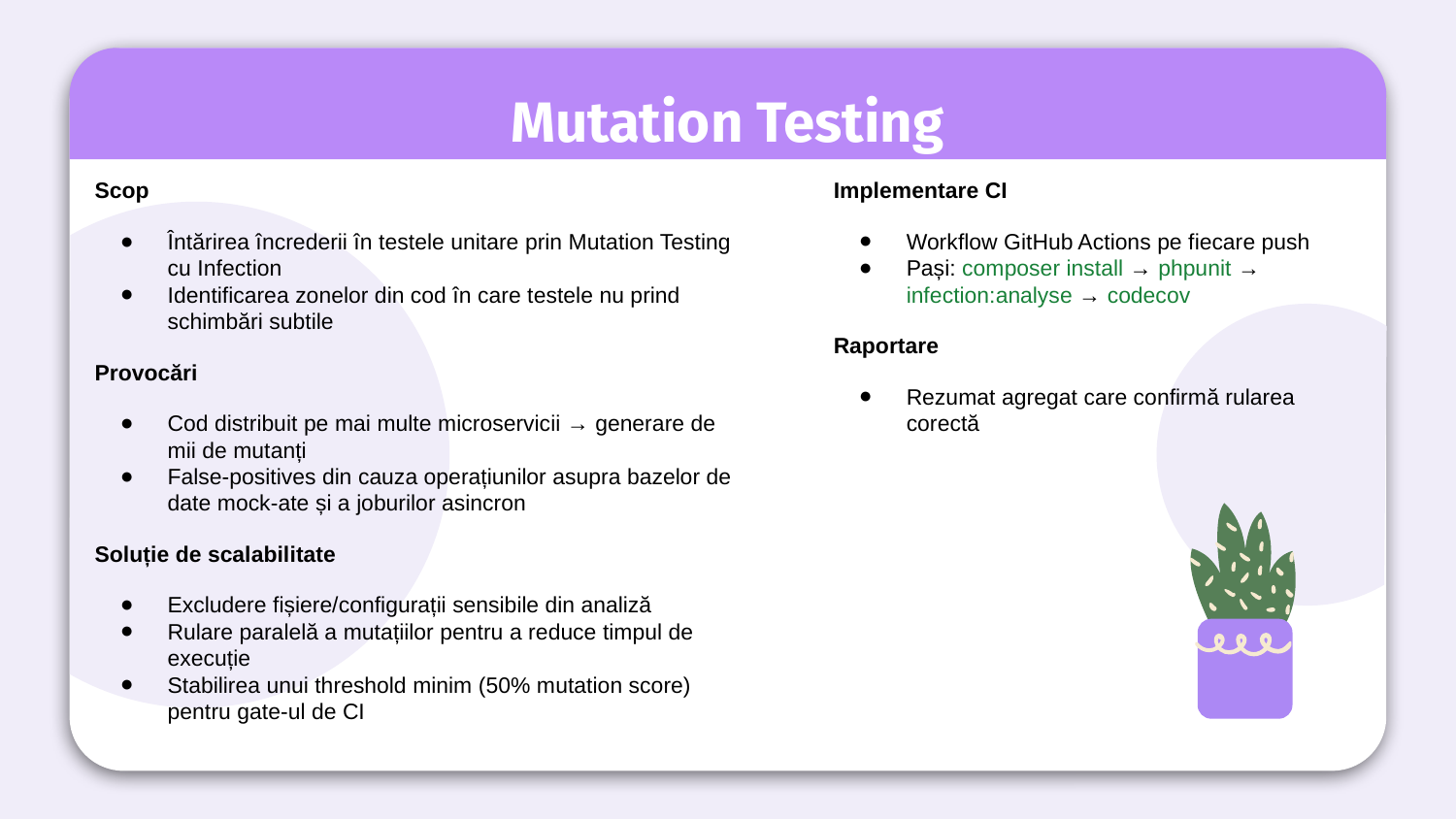

# Mutation Testing
Scop
Întărirea încrederii în testele unitare prin Mutation Testing cu Infection
Identificarea zonelor din cod în care testele nu prind schimbări subtile
Provocări
Cod distribuit pe mai multe microservicii → generare de mii de mutanți
False-positives din cauza operațiunilor asupra bazelor de date mock-ate și a joburilor asincron
Soluție de scalabilitate
Excludere fișiere/configurații sensibile din analiză
Rulare paralelă a mutațiilor pentru a reduce timpul de execuție
Stabilirea unui threshold minim (50% mutation score) pentru gate-ul de CI
Implementare CI
Workflow GitHub Actions pe fiecare push
Pași: composer install → phpunit → infection:analyse → codecov
Raportare
Rezumat agregat care confirmă rularea corectă